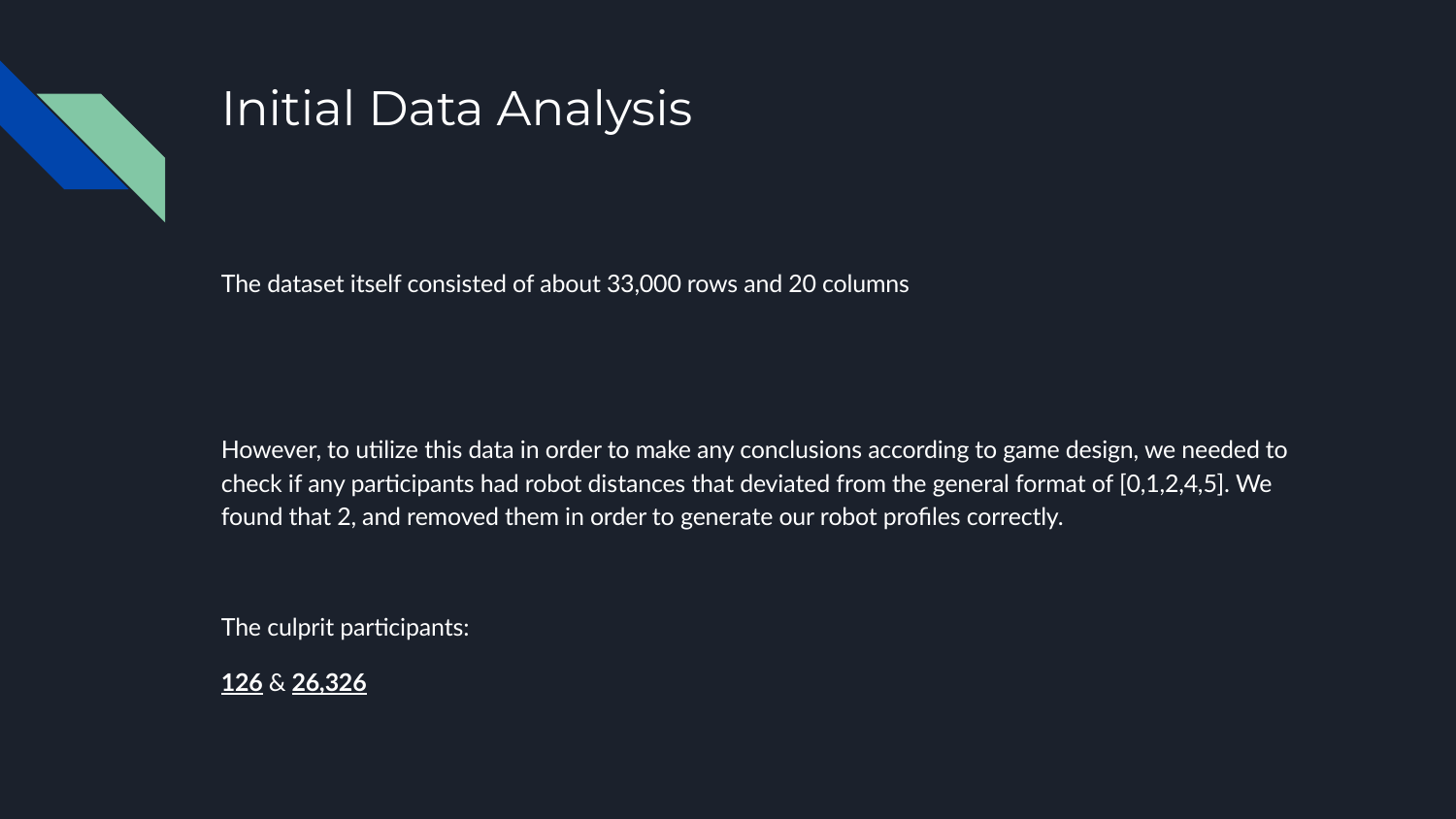

# Initial Data Analysis
The dataset itself consisted of about 33,000 rows and 20 columns

However, to utilize this data in order to make any conclusions according to game design, we needed to check if any participants had robot distances that deviated from the general format of [0,1,2,4,5]. We found that 2, and removed them in order to generate our robot profiles correctly.

The culprit participants:
126 & 26,326